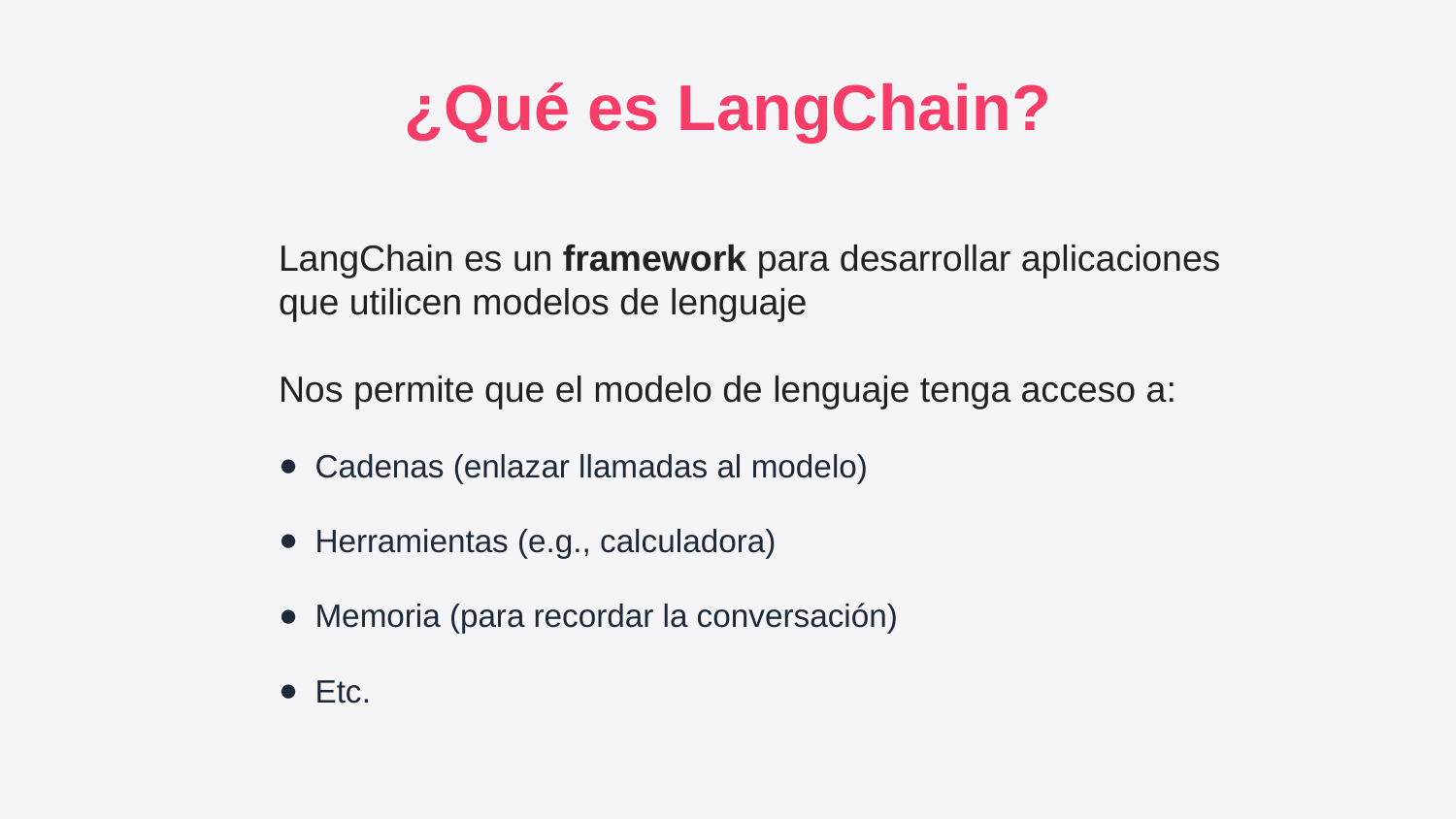

¿Qué es LangChain?
LangChain es un framework para desarrollar aplicaciones que utilicen modelos de lenguaje

Nos permite que el modelo de lenguaje tenga acceso a:
Cadenas (enlazar llamadas al modelo)
Herramientas (e.g., calculadora)
Memoria (para recordar la conversación)
Etc.